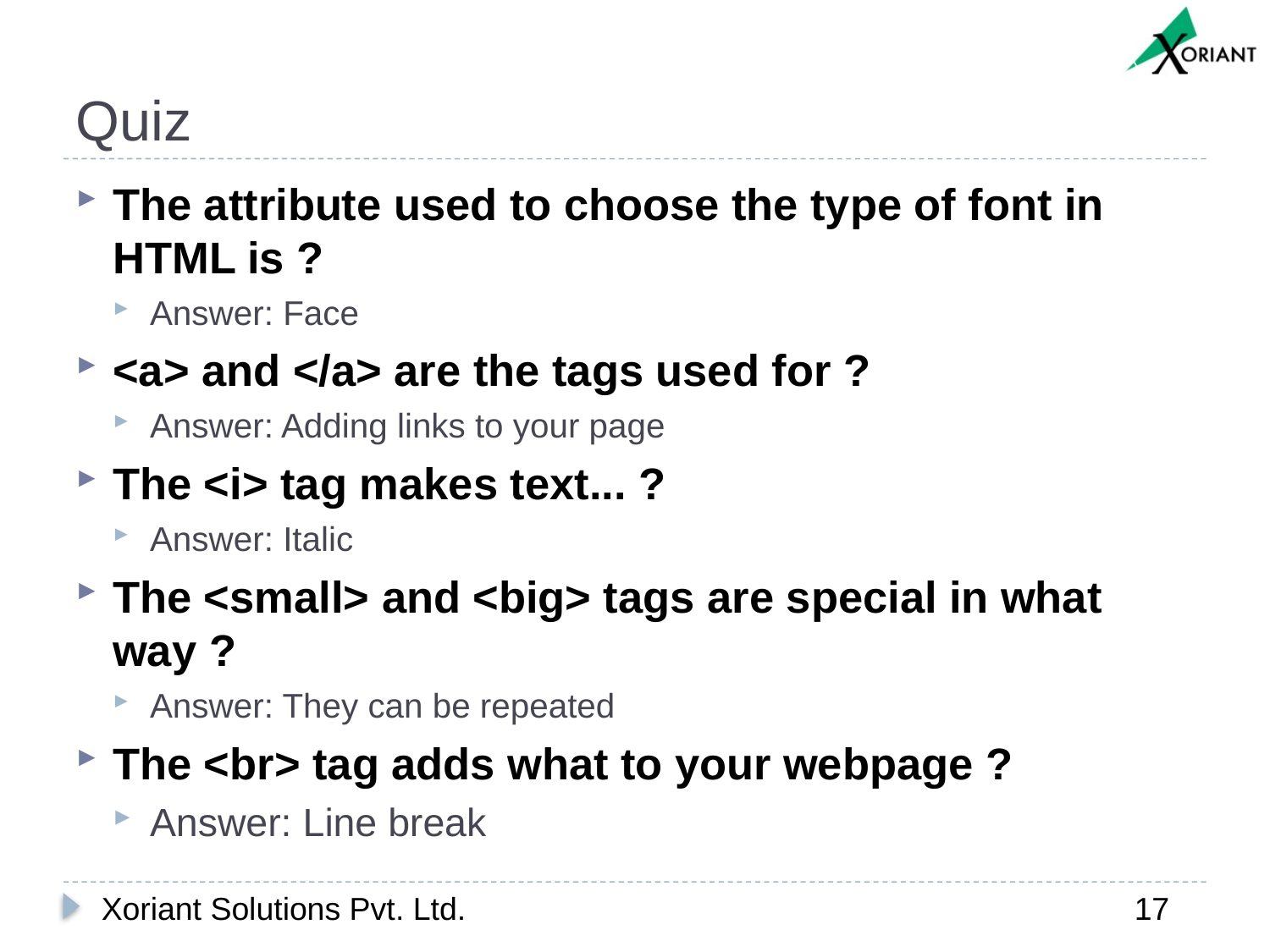

# Quiz
The attribute used to choose the type of font in HTML is ?
Answer: Face
<a> and </a> are the tags used for ?
Answer: Adding links to your page
The <i> tag makes text... ?
Answer: Italic
The <small> and <big> tags are special in what way ?
Answer: They can be repeated
The <br> tag adds what to your webpage ?
Answer: Line break
Xoriant Solutions Pvt. Ltd.
17